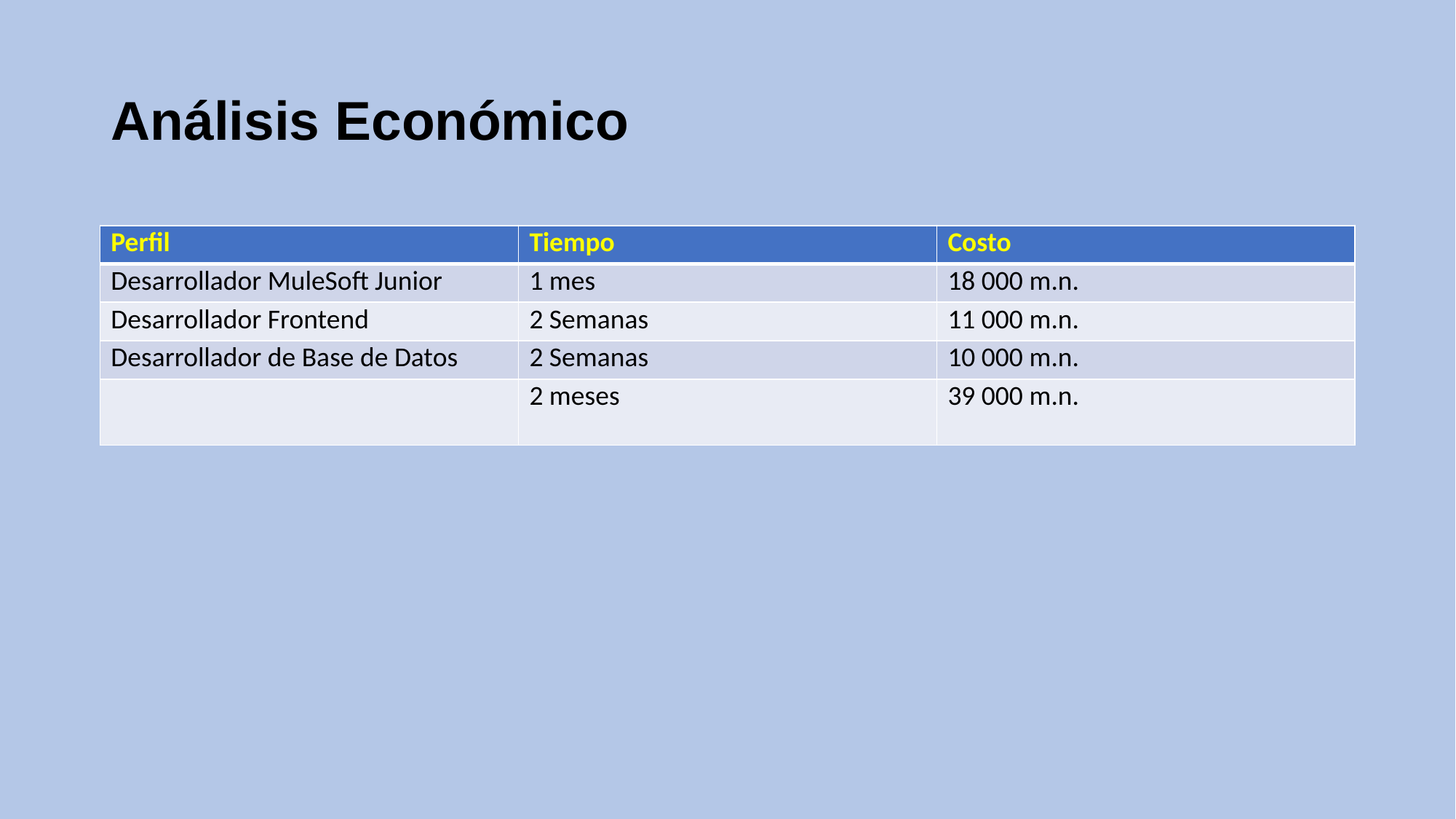

# Análisis Económico
| Perfil | Tiempo | Costo |
| --- | --- | --- |
| Desarrollador MuleSoft Junior | 1 mes | 18 000 m.n. |
| Desarrollador Frontend | 2 Semanas | 11 000 m.n. |
| Desarrollador de Base de Datos | 2 Semanas | 10 000 m.n. |
|  | 2 meses | 39 000 m.n. |